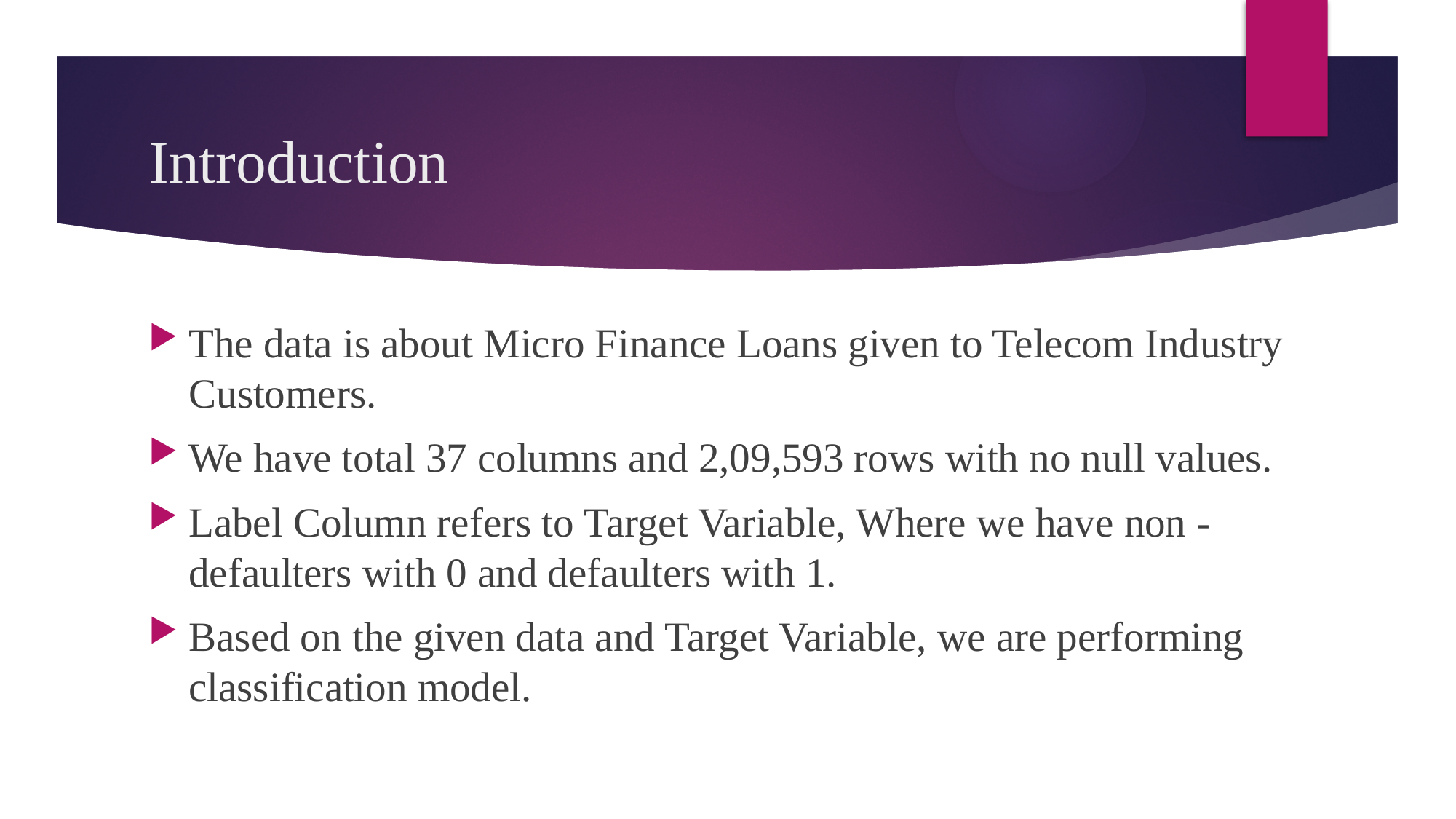

# Introduction
The data is about Micro Finance Loans given to Telecom Industry Customers.
We have total 37 columns and 2,09,593 rows with no null values.
Label Column refers to Target Variable, Where we have non - defaulters with 0 and defaulters with 1.
Based on the given data and Target Variable, we are performing classification model.